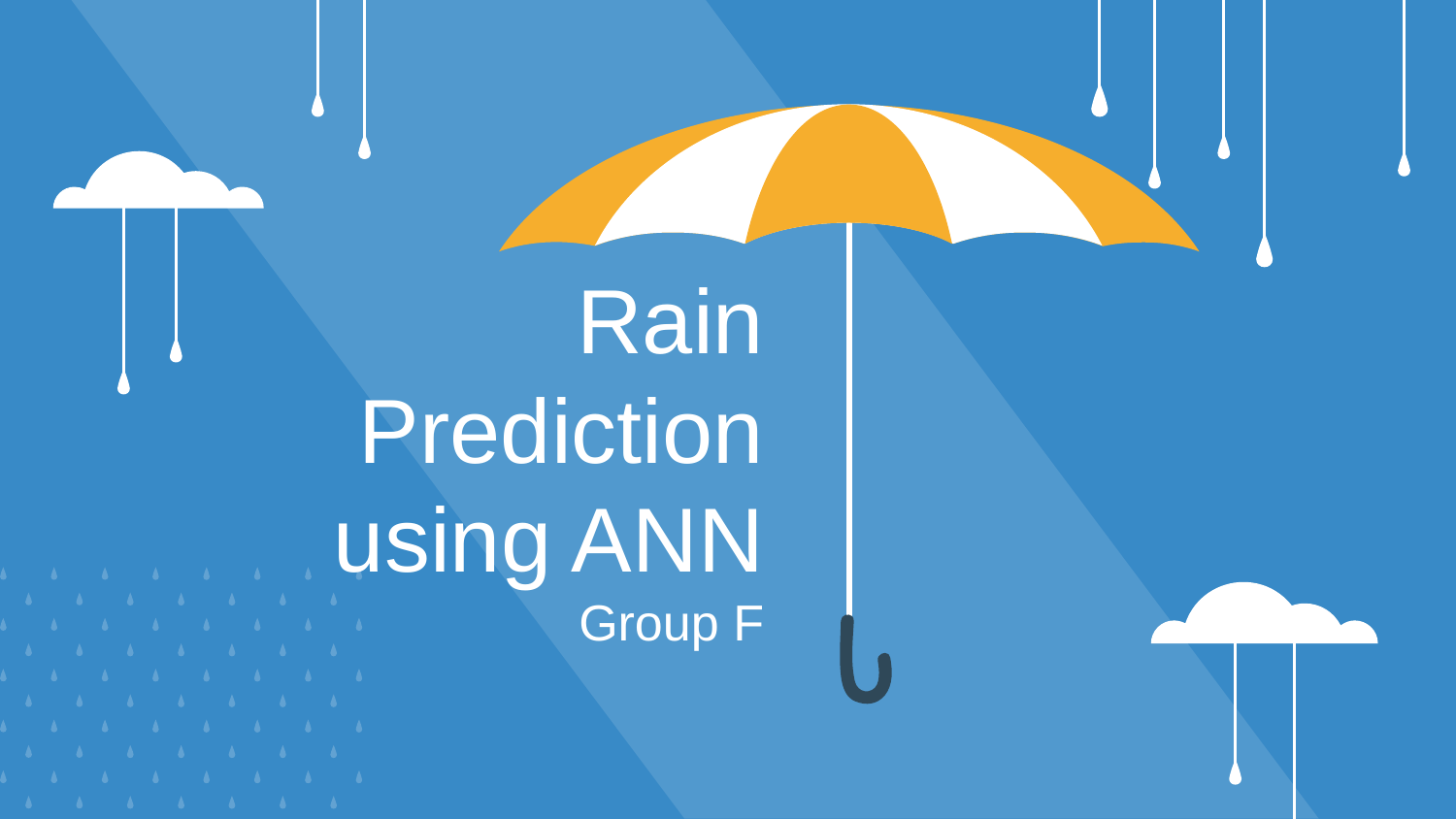

# Rain Prediction using ANN
Group F